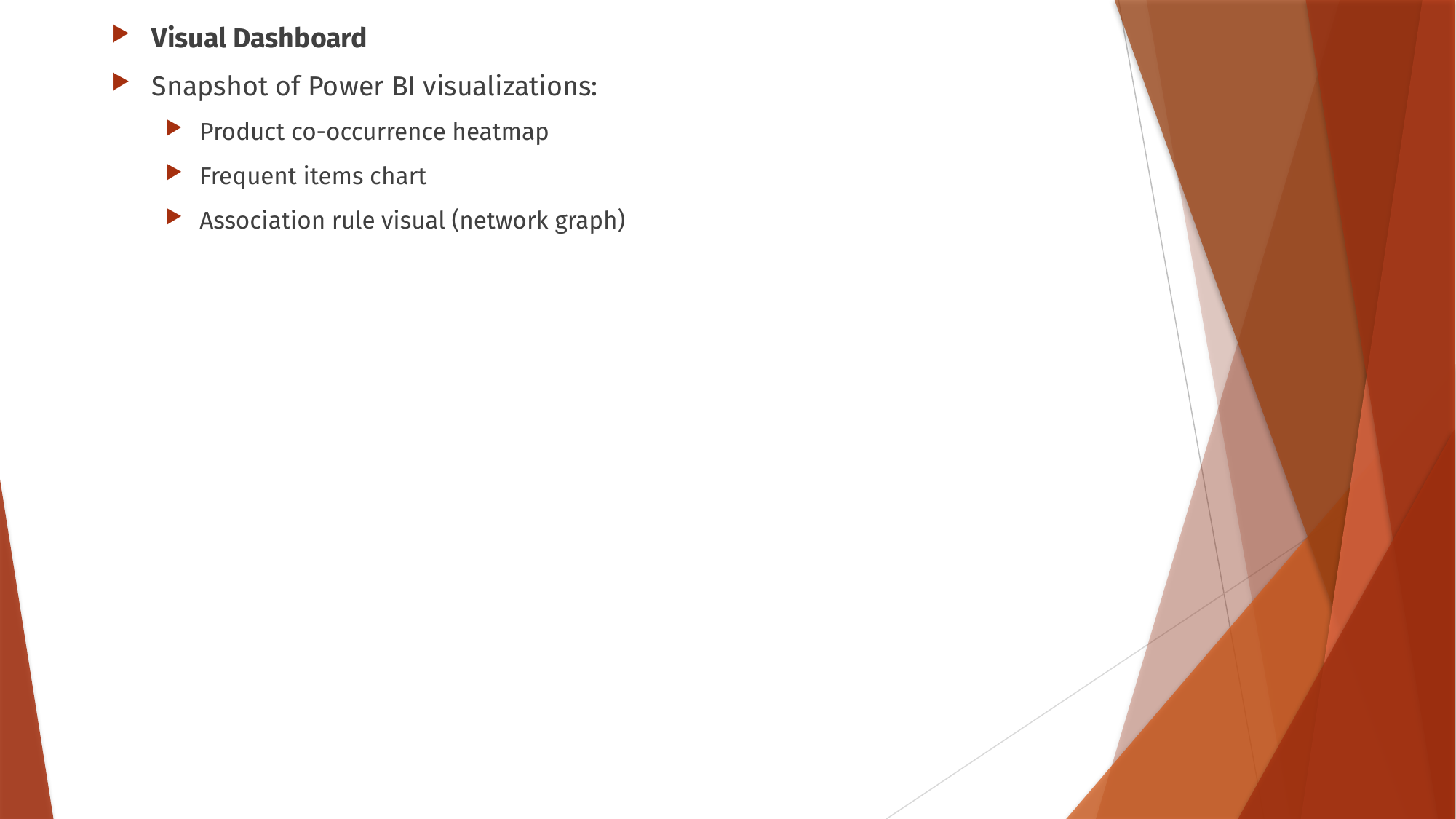

Visual Dashboard
Snapshot of Power BI visualizations:
Product co-occurrence heatmap
Frequent items chart
Association rule visual (network graph)